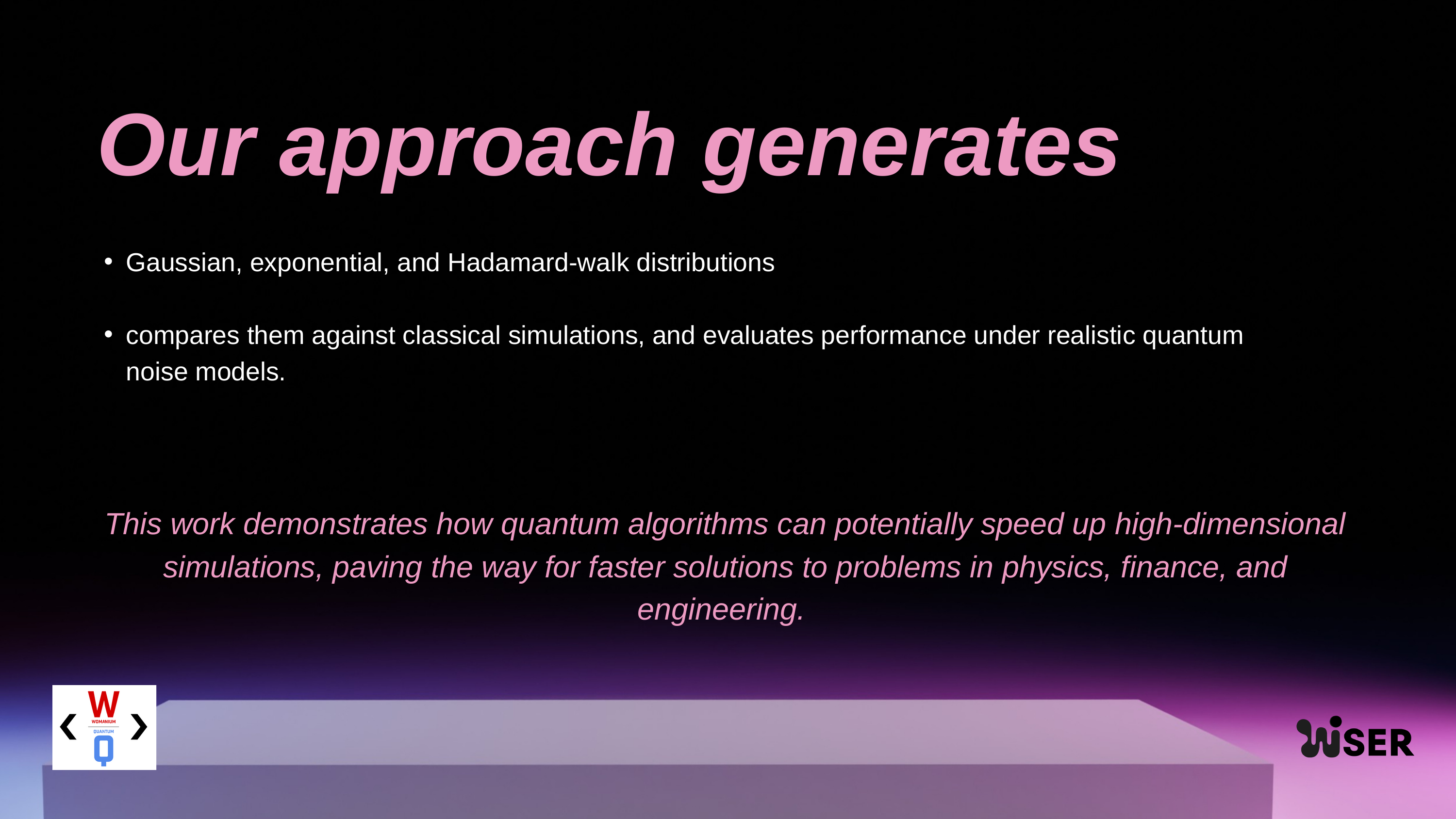

Our approach generates
Gaussian, exponential, and Hadamard-walk distributions

compares them against classical simulations, and evaluates performance under realistic quantum noise models.
This work demonstrates how quantum algorithms can potentially speed up high-dimensional simulations, paving the way for faster solutions to problems in physics, finance, and engineering.